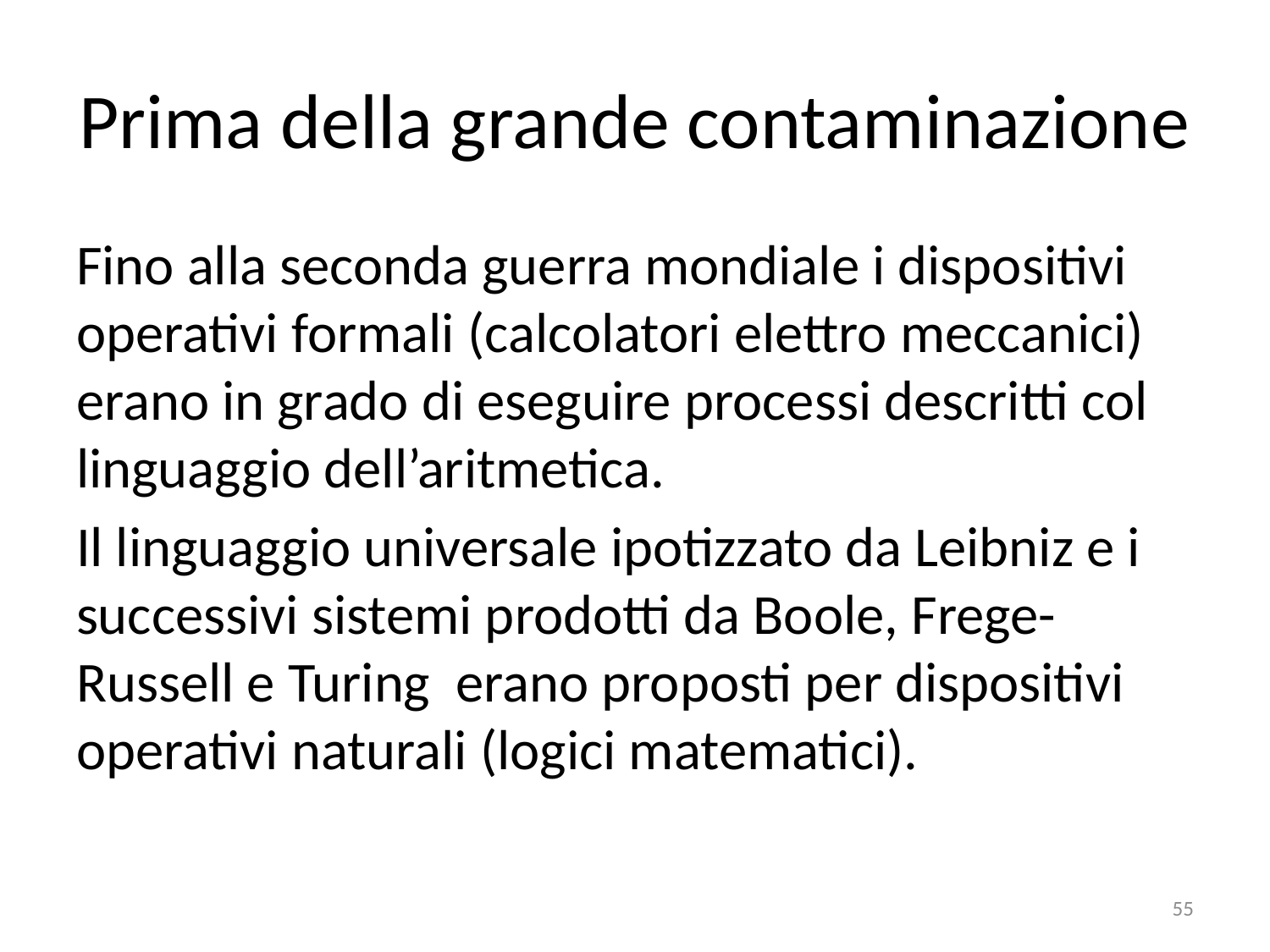

# Prima della grande contaminazione
Fino alla seconda guerra mondiale i dispositivi operativi formali (calcolatori elettro meccanici) erano in grado di eseguire processi descritti col linguaggio dell’aritmetica.
Il linguaggio universale ipotizzato da Leibniz e i successivi sistemi prodotti da Boole, Frege-Russell e Turing  erano proposti per dispositivi operativi naturali (logici matematici).
55